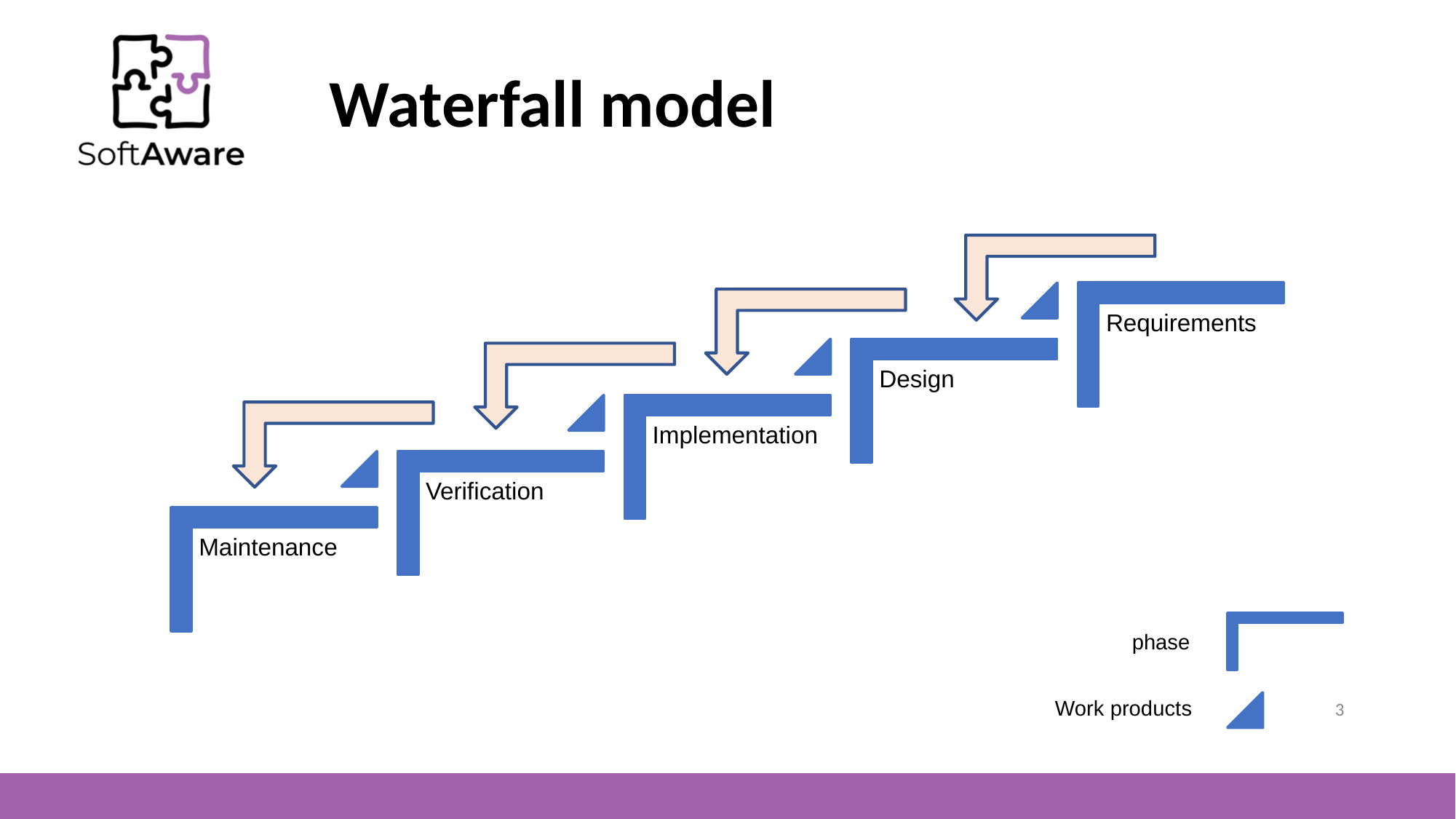

# Waterfall model
Maintenance
Verification
Implementation
Design
Requirements

phase
3
Work products